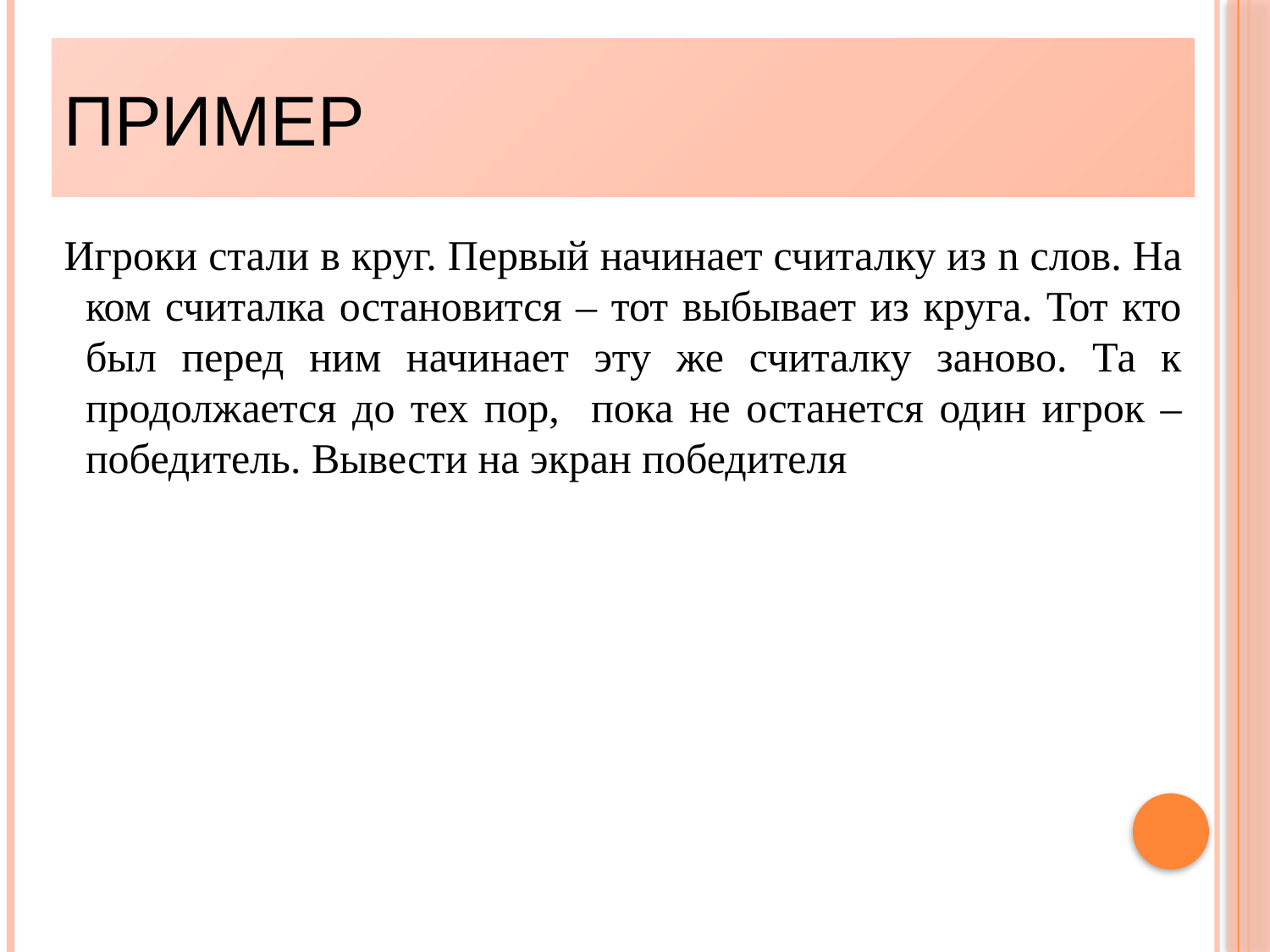

Пример
Игроки стали в круг. Первый начинает считалку из n слов. На ком считалка остановится – тот выбывает из круга. Тот кто был перед ним начинает эту же считалку заново. Та к продолжается до тех пор,  пока не останется один игрок – победитель. Вывести на экран победителя